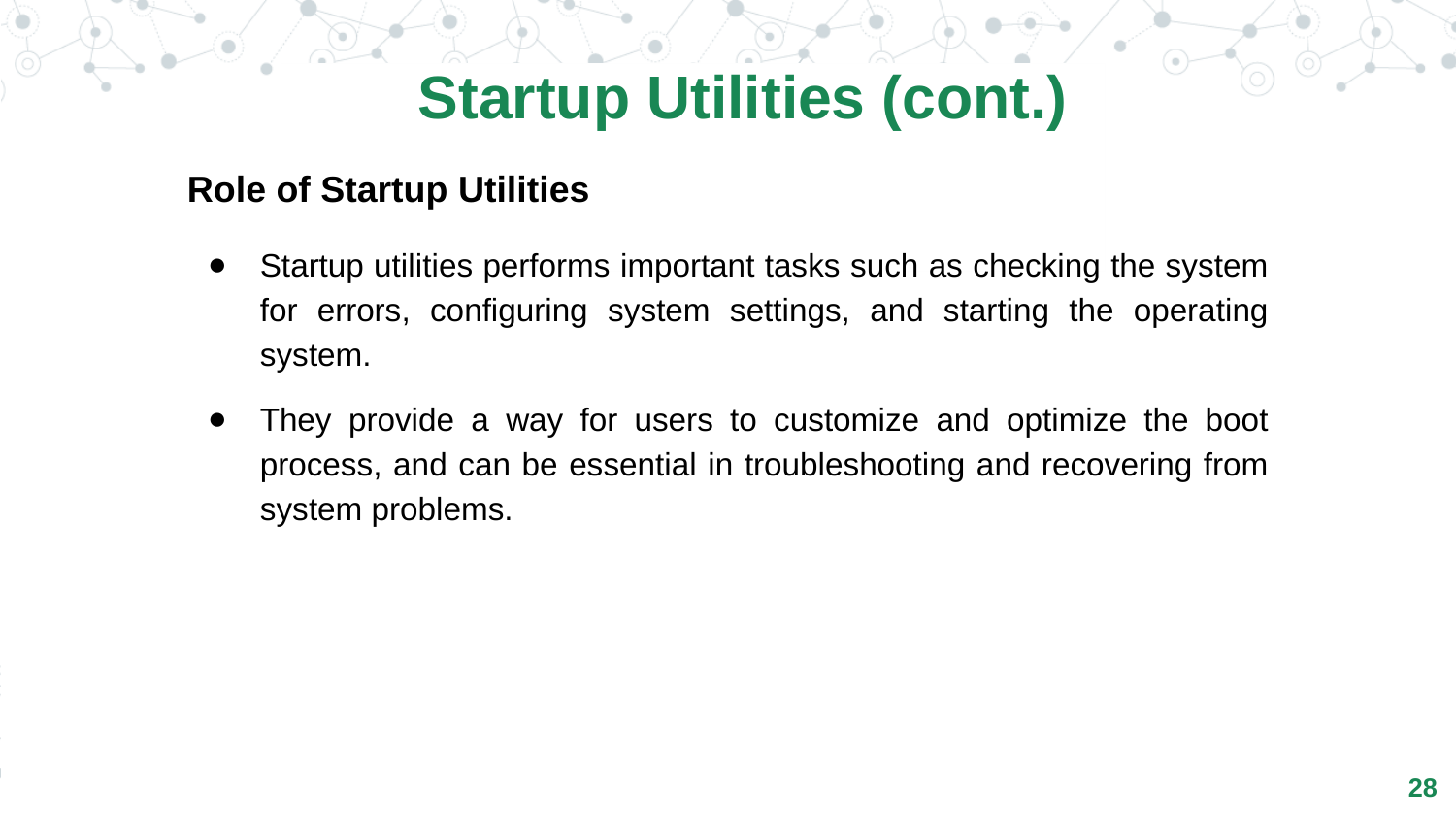

Startup Utilities (cont.)

Role of Startup Utilities
Startup utilities performs important tasks such as checking the system for errors, configuring system settings, and starting the operating system.
They provide a way for users to customize and optimize the boot process, and can be essential in troubleshooting and recovering from system problems.
28